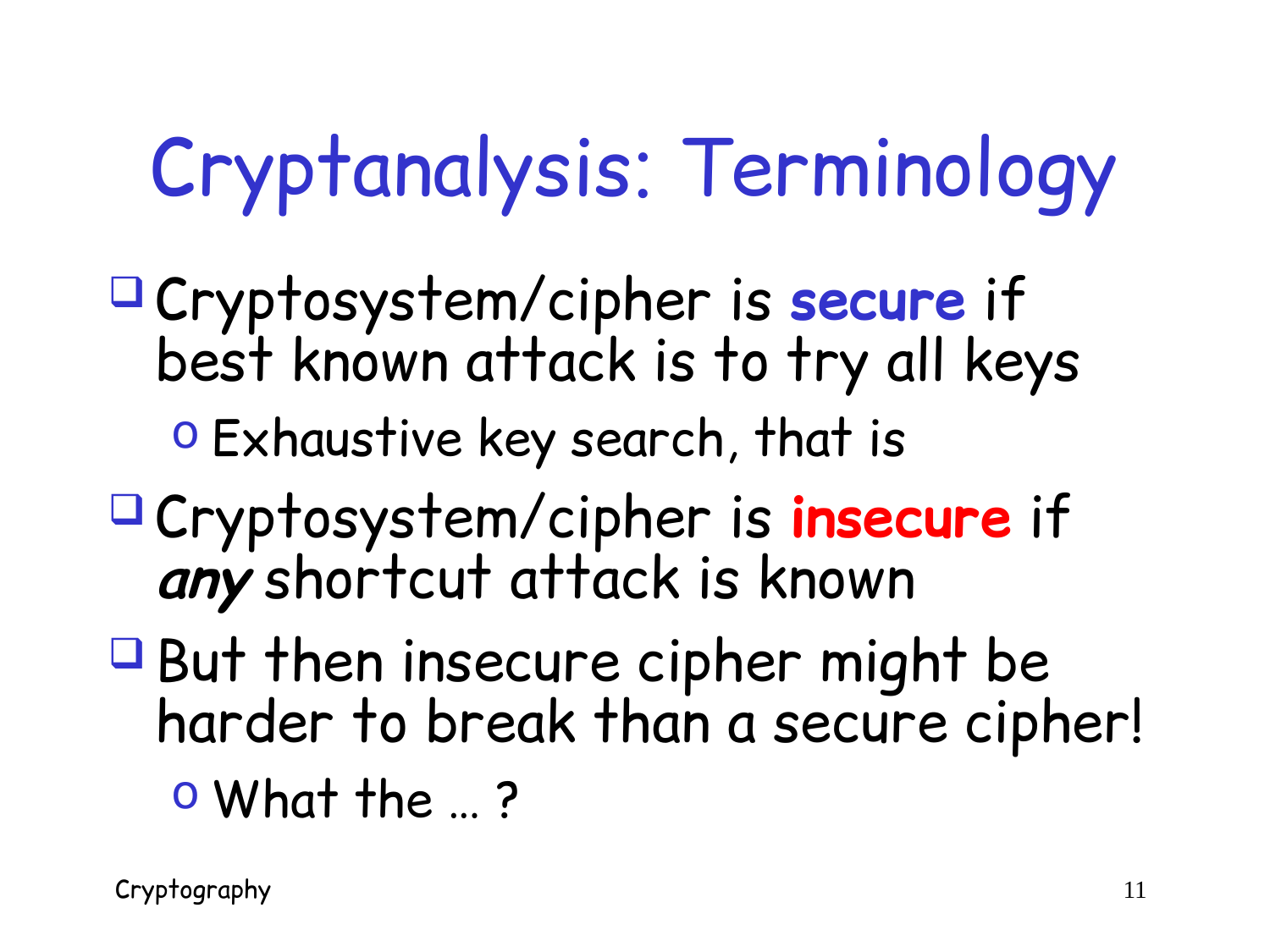

# Cryptanalysis: Terminology
Cryptosystem/cipher is secure if best known attack is to try all keys
Exhaustive key search, that is
Cryptosystem/cipher is insecure if any shortcut attack is known
But then insecure cipher might be harder to break than a secure cipher!
What the … ?
 Cryptography                                                                                                                   11